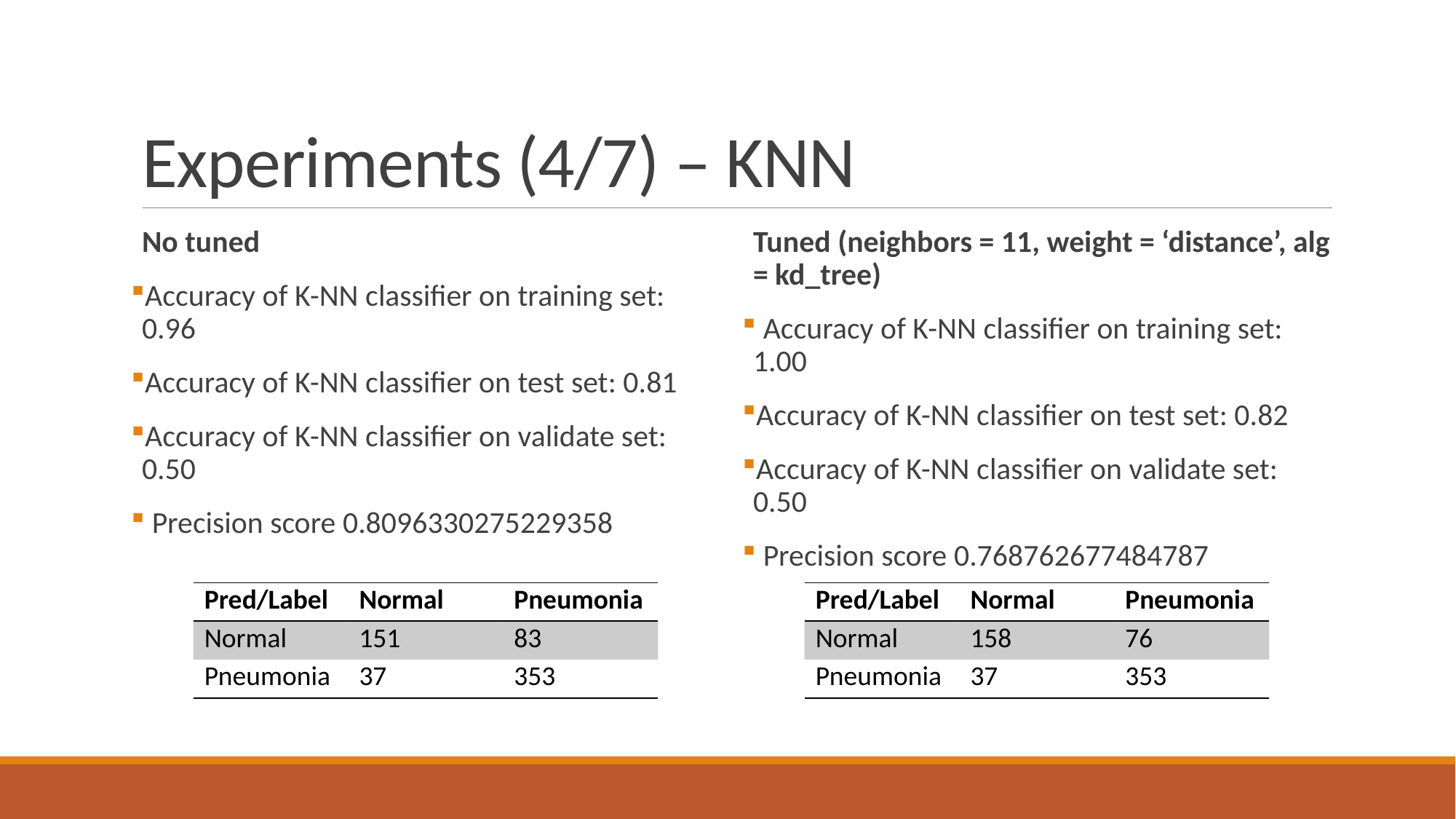

# Experiments (4/7) – KNN
No tuned
Accuracy of K-NN classifier on training set: 0.96
Accuracy of K-NN classifier on test set: 0.81
Accuracy of K-NN classifier on validate set: 0.50
 Precision score 0.8096330275229358
Tuned (neighbors = 11, weight = ‘distance’, alg = kd_tree)
 Accuracy of K-NN classifier on training set: 1.00
Accuracy of K-NN classifier on test set: 0.82
Accuracy of K-NN classifier on validate set: 0.50
 Precision score 0.768762677484787

| Pred/Label | Normal | Pneumonia |
| --- | --- | --- |
| Normal | 151 | 83 |
| Pneumonia | 37 | 353 |
| Pred/Label | Normal | Pneumonia |
| --- | --- | --- |
| Normal | 158 | 76 |
| Pneumonia | 37 | 353 |